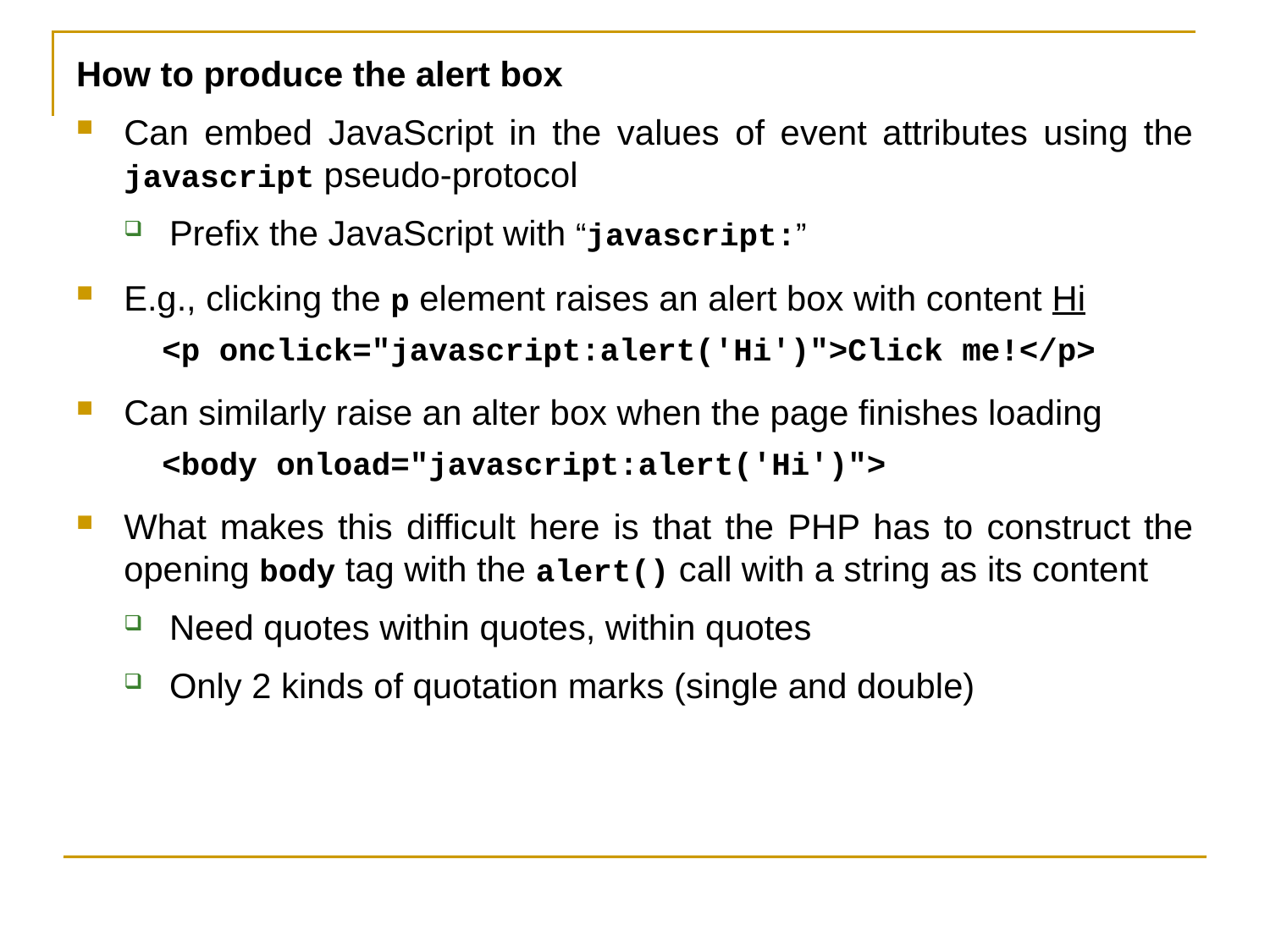

How to produce the alert box
Can embed JavaScript in the values of event attributes using the javascript pseudo-protocol
Prefix the JavaScript with “javascript:”
E.g., clicking the p element raises an alert box with content Hi
  <p onclick="javascript:alert('Hi')">Click me!</p>
Can similarly raise an alter box when the page finishes loading
  <body onload="javascript:alert('Hi')">
What makes this difficult here is that the PHP has to construct the opening body tag with the alert() call with a string as its content
Need quotes within quotes, within quotes
Only 2 kinds of quotation marks (single and double)